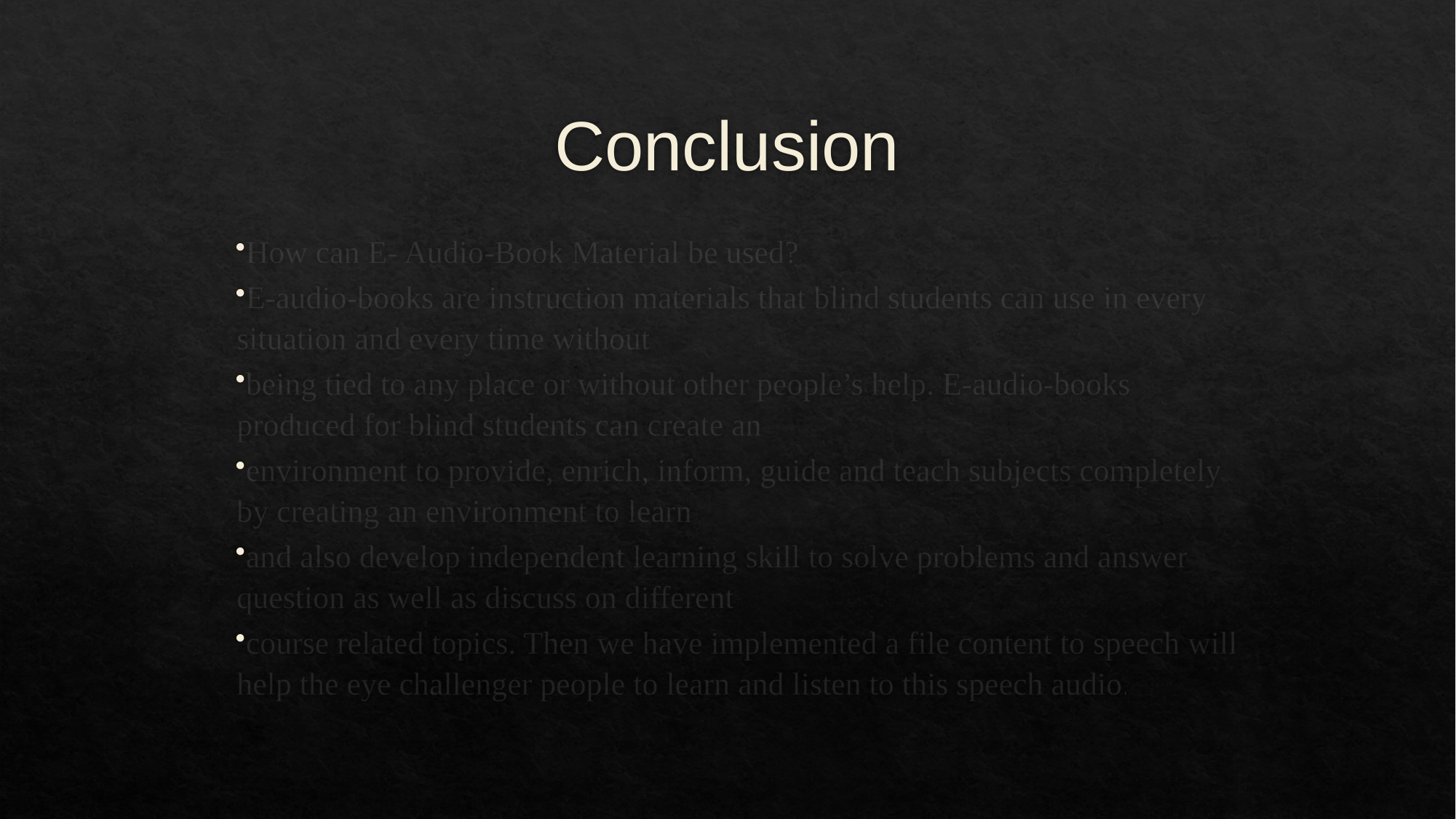

# Conclusion
How can E- Audio-Book Material be used?
E-audio-books are instruction materials that blind students can use in every situation and every time without
being tied to any place or without other people’s help. E-audio-books produced for blind students can create an
environment to provide, enrich, inform, guide and teach subjects completely by creating an environment to learn
and also develop independent learning skill to solve problems and answer question as well as discuss on different
course related topics. Then we have implemented a file content to speech will help the eye challenger people to learn and listen to this speech audio.